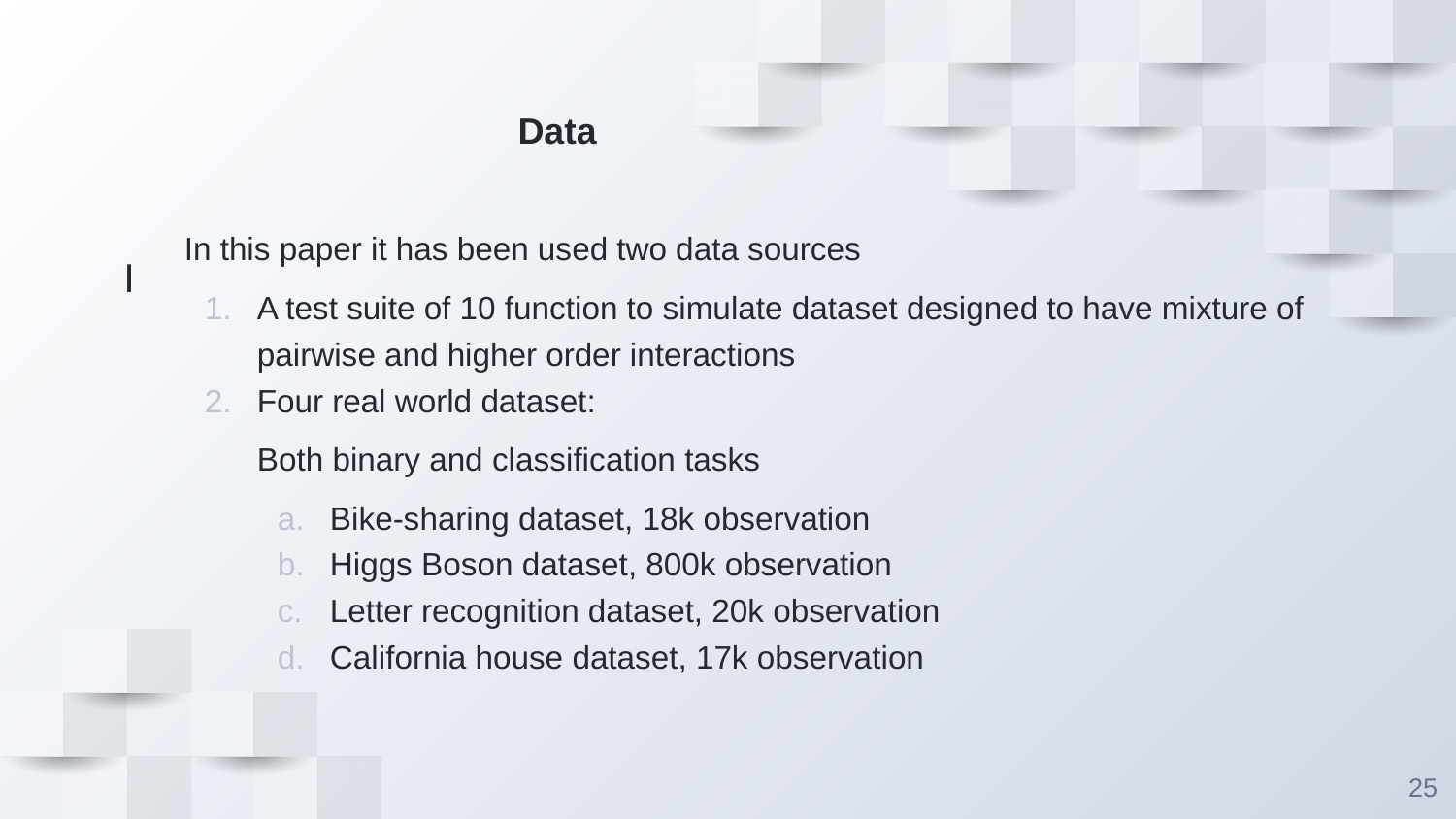

# Data
In this paper it has been used two data sources
A test suite of 10 function to simulate dataset designed to have mixture of pairwise and higher order interactions
Four real world dataset:
Both binary and classification tasks
Bike-sharing dataset, 18k observation
Higgs Boson dataset, 800k observation
Letter recognition dataset, 20k observation
California house dataset, 17k observation

I
25